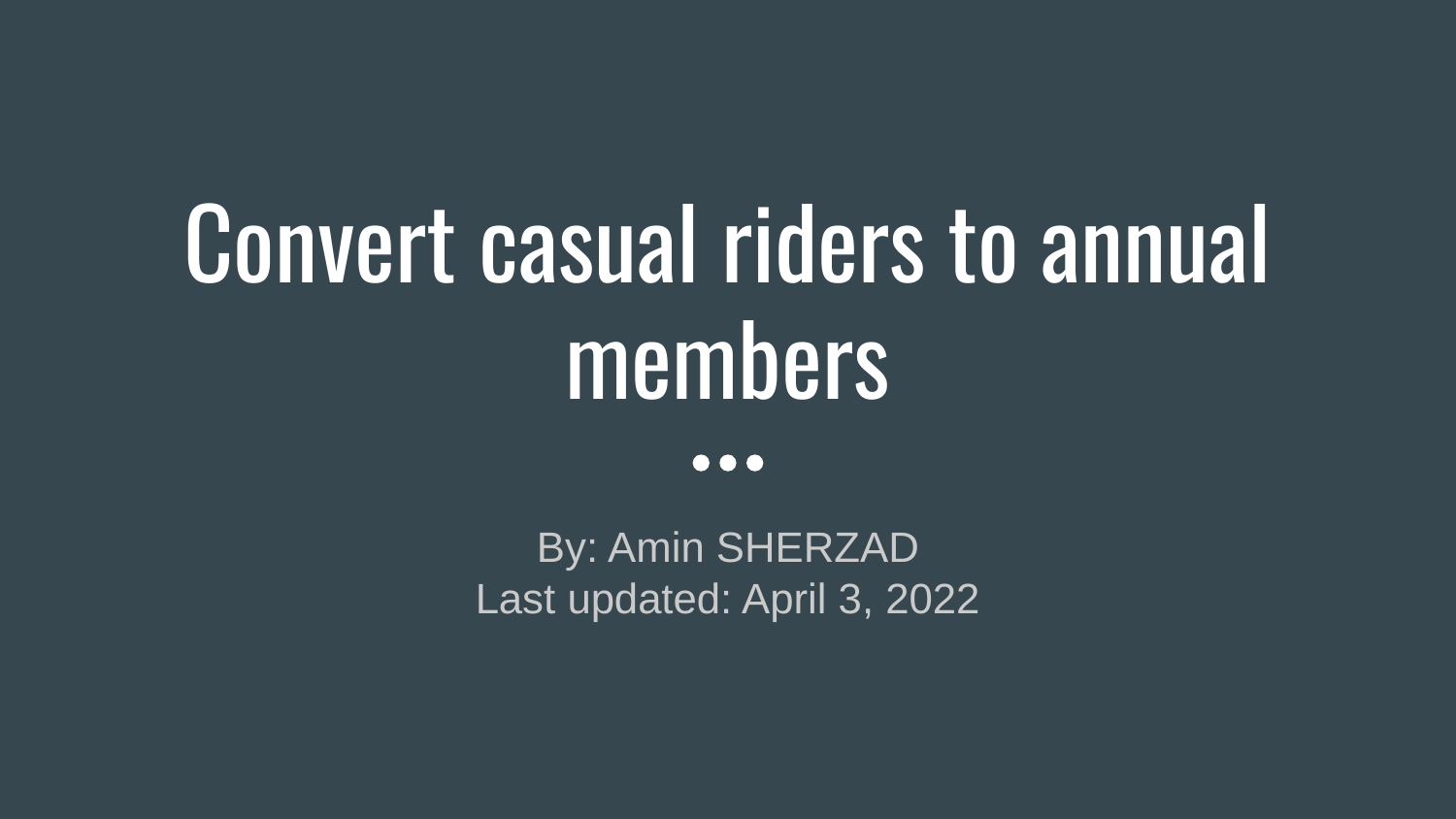

# Convert casual riders to annual members
By: Amin SHERZAD
Last updated: April 3, 2022